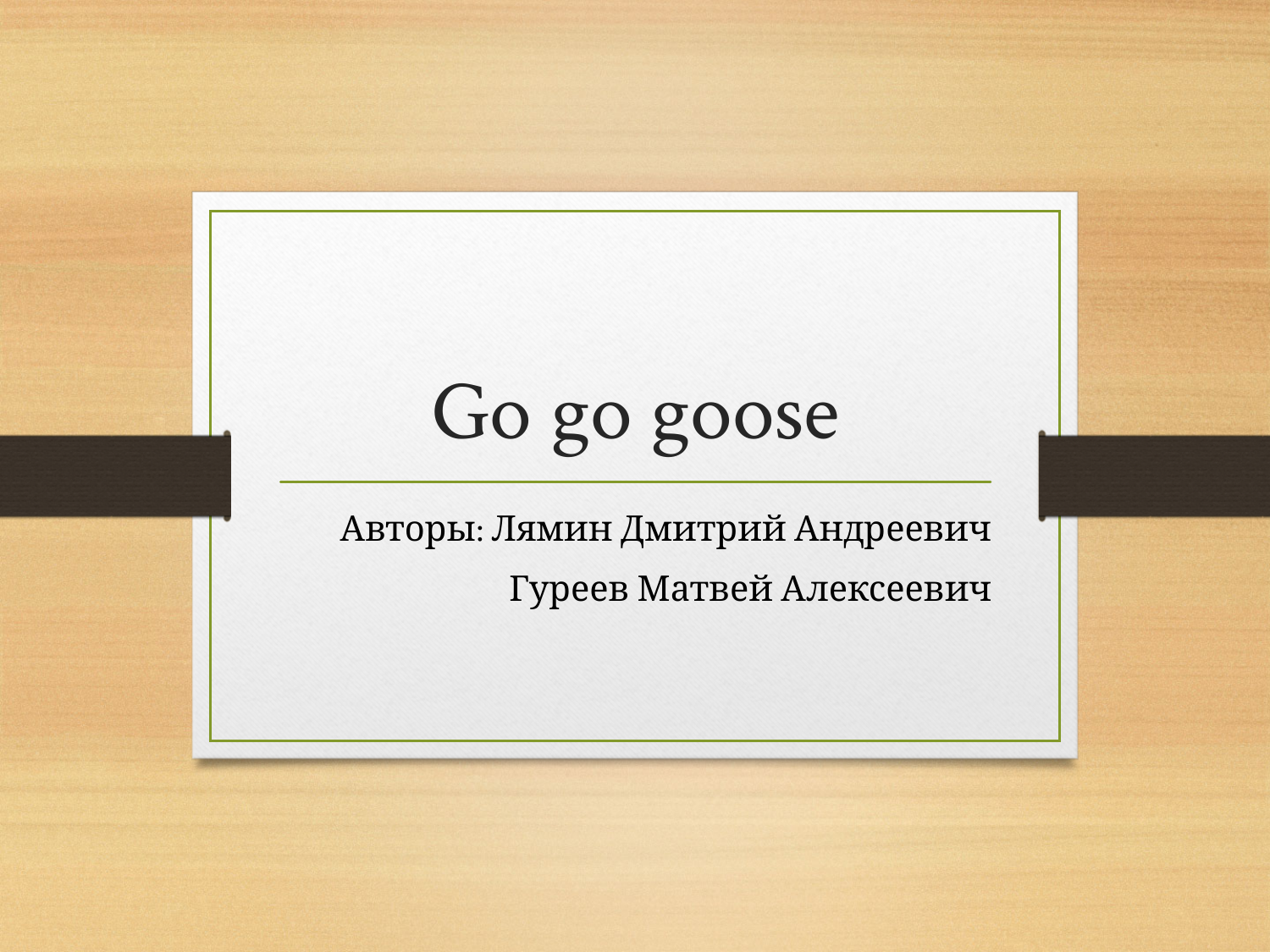

# Go go goose
Авторы: Лямин Дмитрий Андреевич
Гуреев Матвей Алексеевич